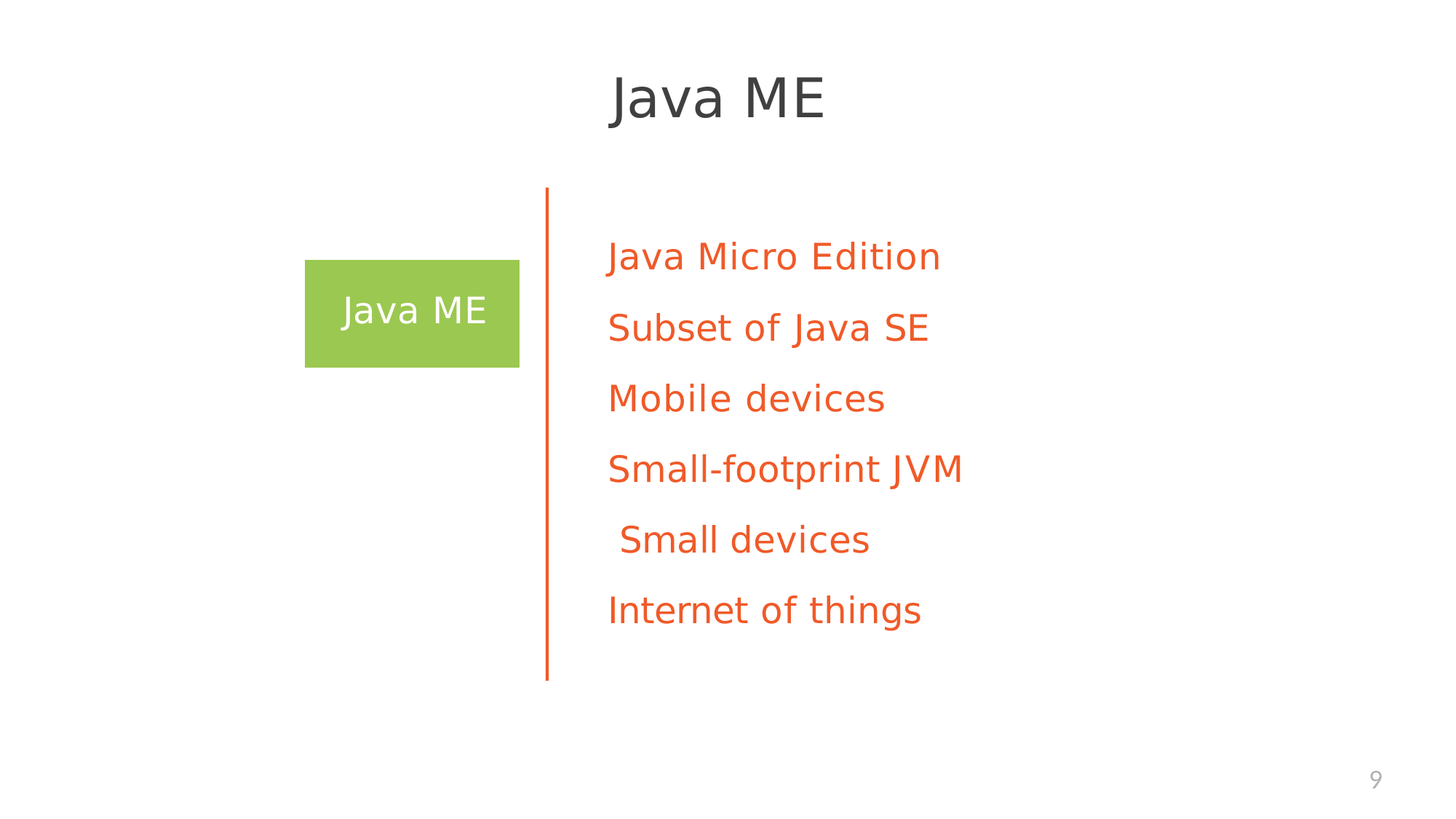

# Java ME

Java Micro Edition
Subset of Java SE  Mobile devices  Small-footprint JVM  Small devices  Internet of things

| Java SE | Java ME |
| --- | --- |
| Java FX | Java EE |
| Web Profile | Micro Profile |
9